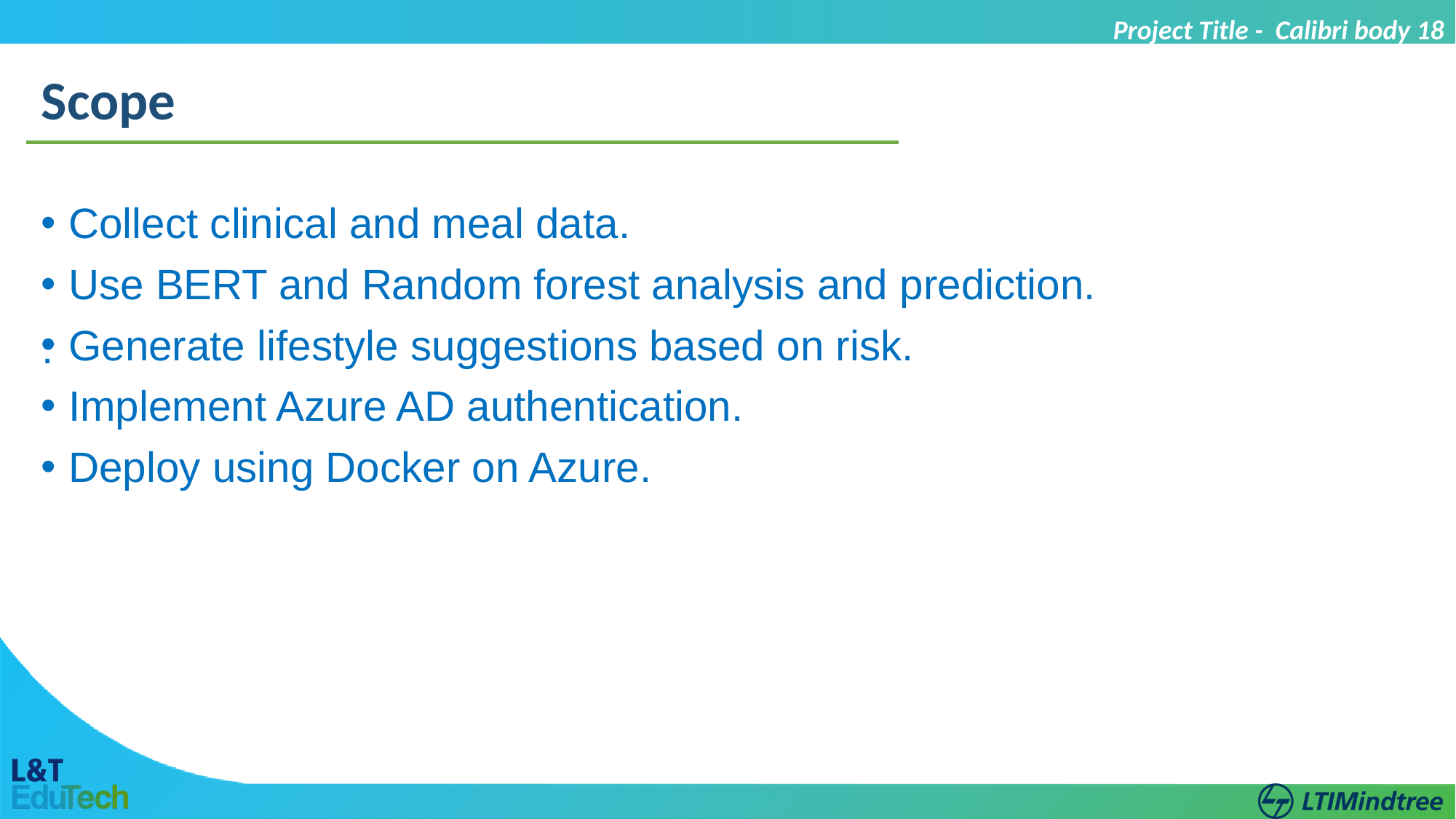

Project Title -  Calibri body 18

Scope
Collect clinical and meal data.
Use BERT and Random forest analysis and prediction.
Generate lifestyle suggestions based on risk.
Implement Azure AD authentication.
Deploy using Docker on Azure.

.